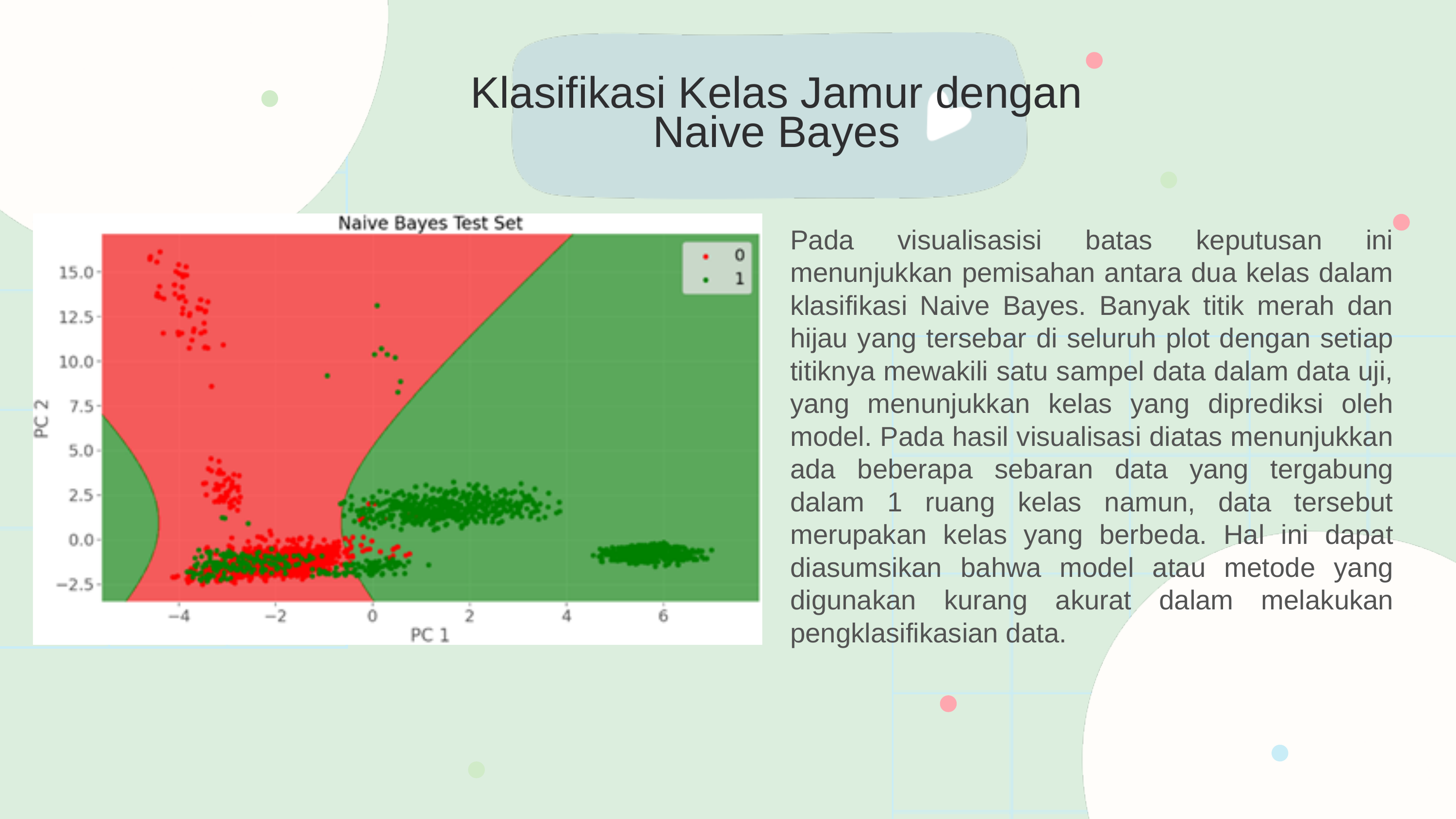

Klasifikasi Kelas Jamur dengan Naive Bayes

Pada visualisasisi batas keputusan ini menunjukkan pemisahan antara dua kelas dalam klasifikasi Naive Bayes. Banyak titik merah dan hijau yang tersebar di seluruh plot dengan setiap titiknya mewakili satu sampel data dalam data uji, yang menunjukkan kelas yang diprediksi oleh model. Pada hasil visualisasi diatas menunjukkan ada beberapa sebaran data yang tergabung dalam 1 ruang kelas namun, data tersebut merupakan kelas yang berbeda. Hal ini dapat diasumsikan bahwa model atau metode yang digunakan kurang akurat dalam melakukan pengklasifikasian data.